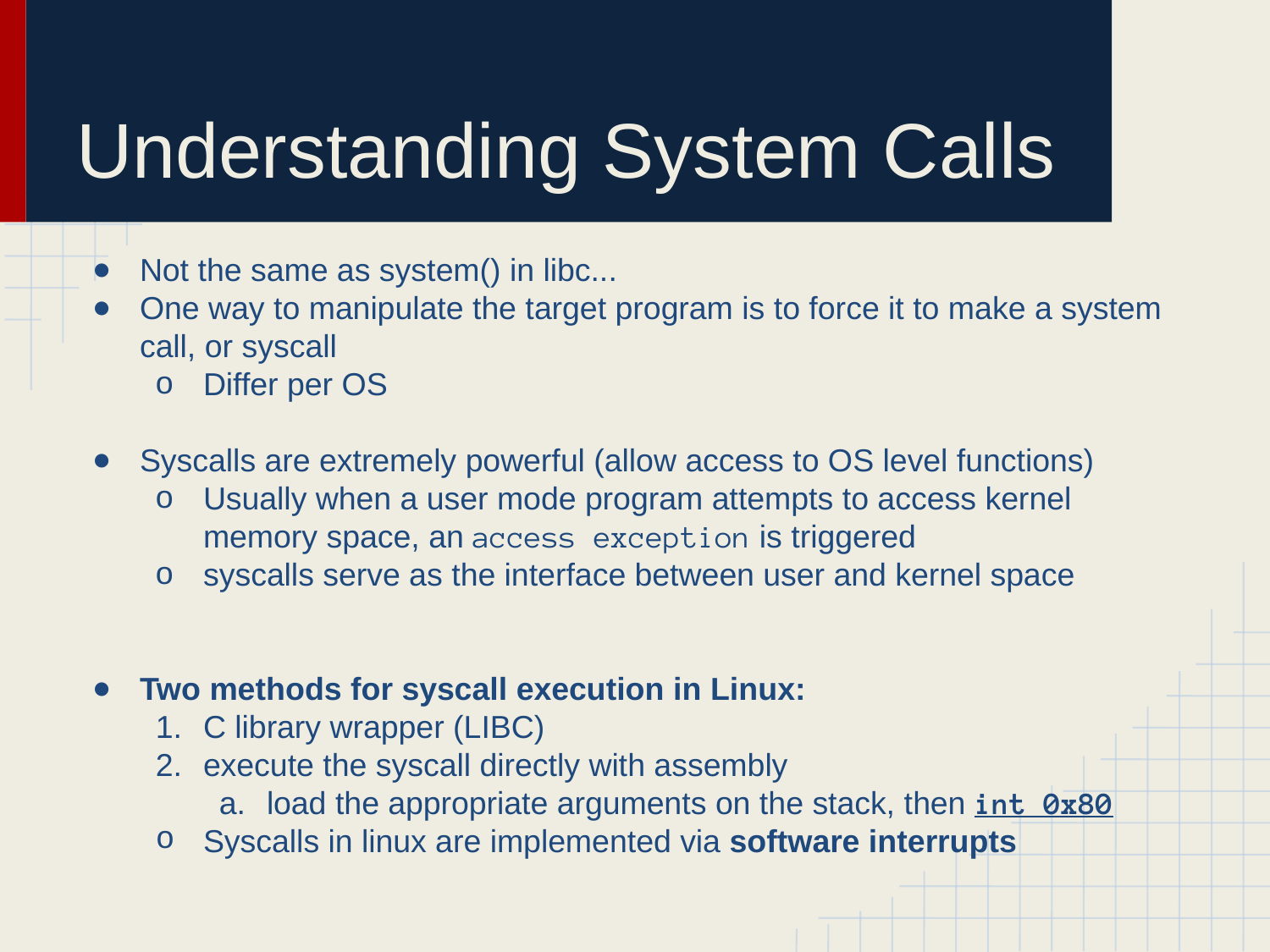

# Understanding System Calls
Not the same as system() in libc...
One way to manipulate the target program is to force it to make a system call, or syscall
Differ per OS

Syscalls are extremely powerful (allow access to OS level functions)
Usually when a user mode program attempts to access kernel memory space, an access exception is triggered
syscalls serve as the interface between user and kernel space

Two methods for syscall execution in Linux:
C library wrapper (LIBC)
execute the syscall directly with assembly
load the appropriate arguments on the stack, then int 0x80
Syscalls in linux are implemented via software interrupts